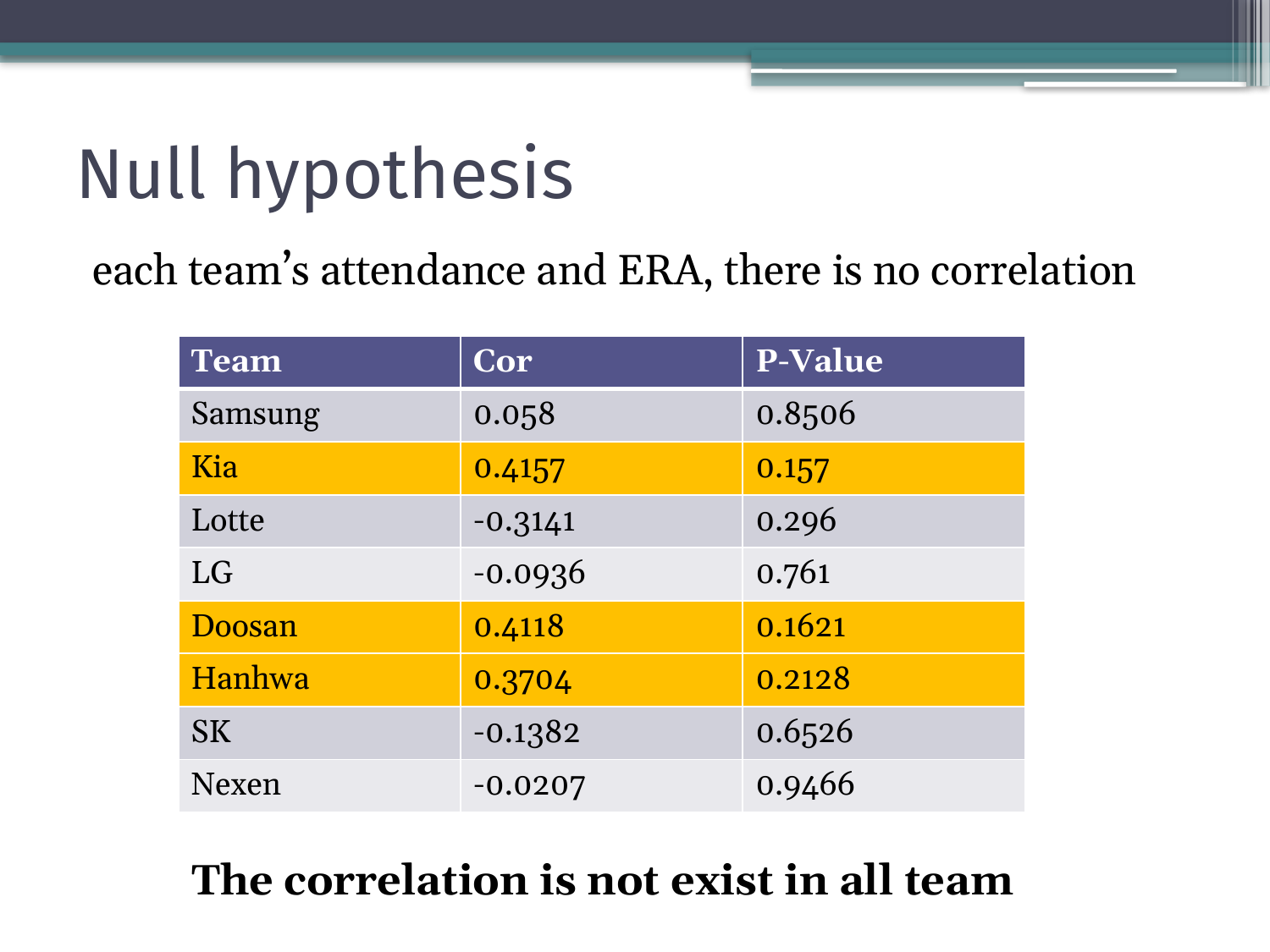

# Null hypothesis
each team’s attendance and ERA, there is no correlation

| Team | Cor | P-Value |
| --- | --- | --- |
| Samsung | 0.058 | 0.8506 |
| Kia | 0.4157 | 0.157 |
| Lotte | -0.3141 | 0.296 |
| LG | -0.0936 | 0.761 |
| Doosan | 0.4118 | 0.1621 |
| Hanhwa | 0.3704 | 0.2128 |
| SK | -0.1382 | 0.6526 |
| Nexen | -0.0207 | 0.9466 |
The correlation is not exist in all team